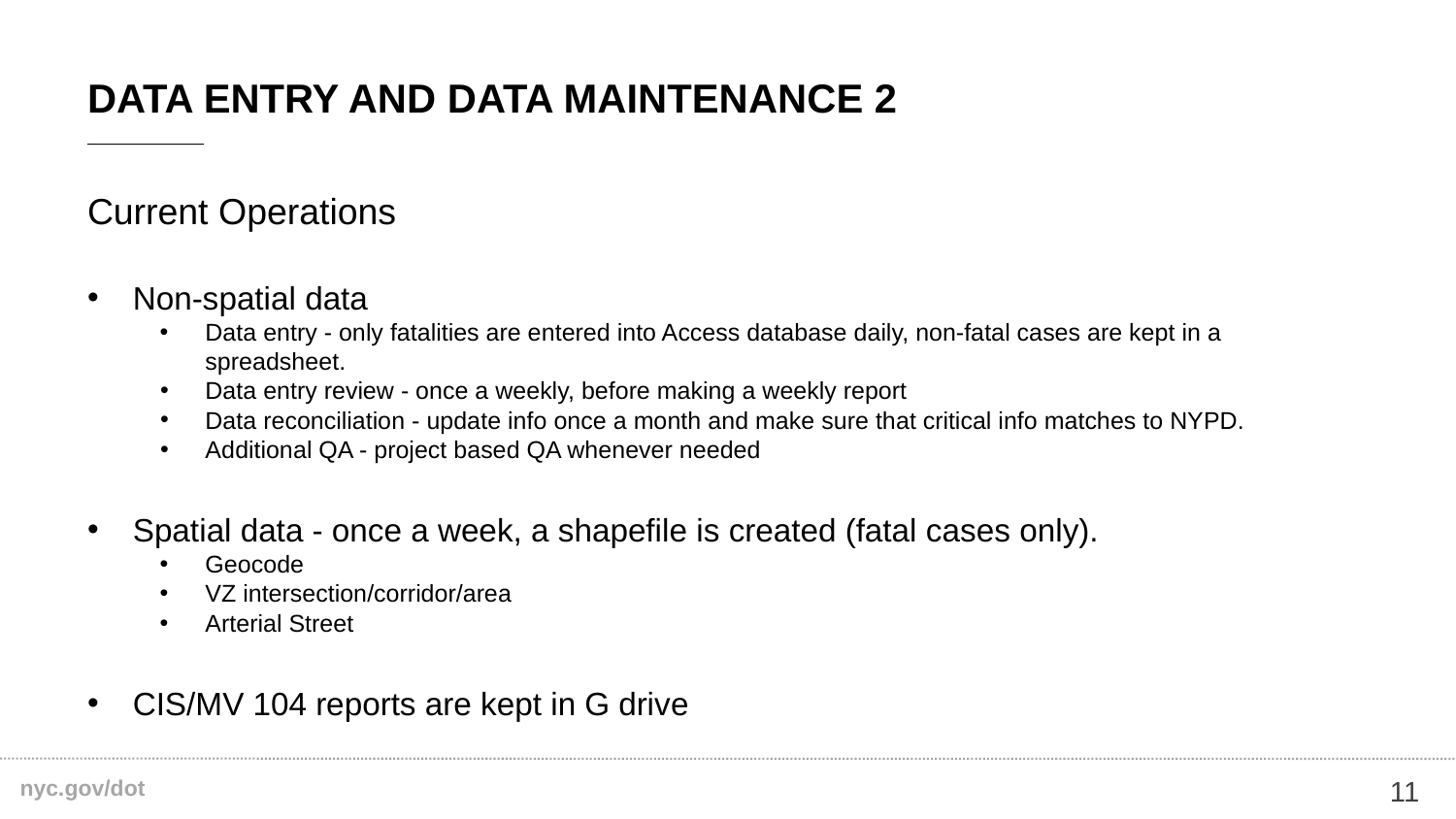

# Data Entry and Data Maintenance 2
Current Operations

Non-spatial data
Data entry - only fatalities are entered into Access database daily, non-fatal cases are kept in a spreadsheet.
Data entry review - once a weekly, before making a weekly report
Data reconciliation - update info once a month and make sure that critical info matches to NYPD.
Additional QA - project based QA whenever needed

Spatial data - once a week, a shapefile is created (fatal cases only).
Geocode
VZ intersection/corridor/area
Arterial Street

CIS/MV 104 reports are kept in G drive

11